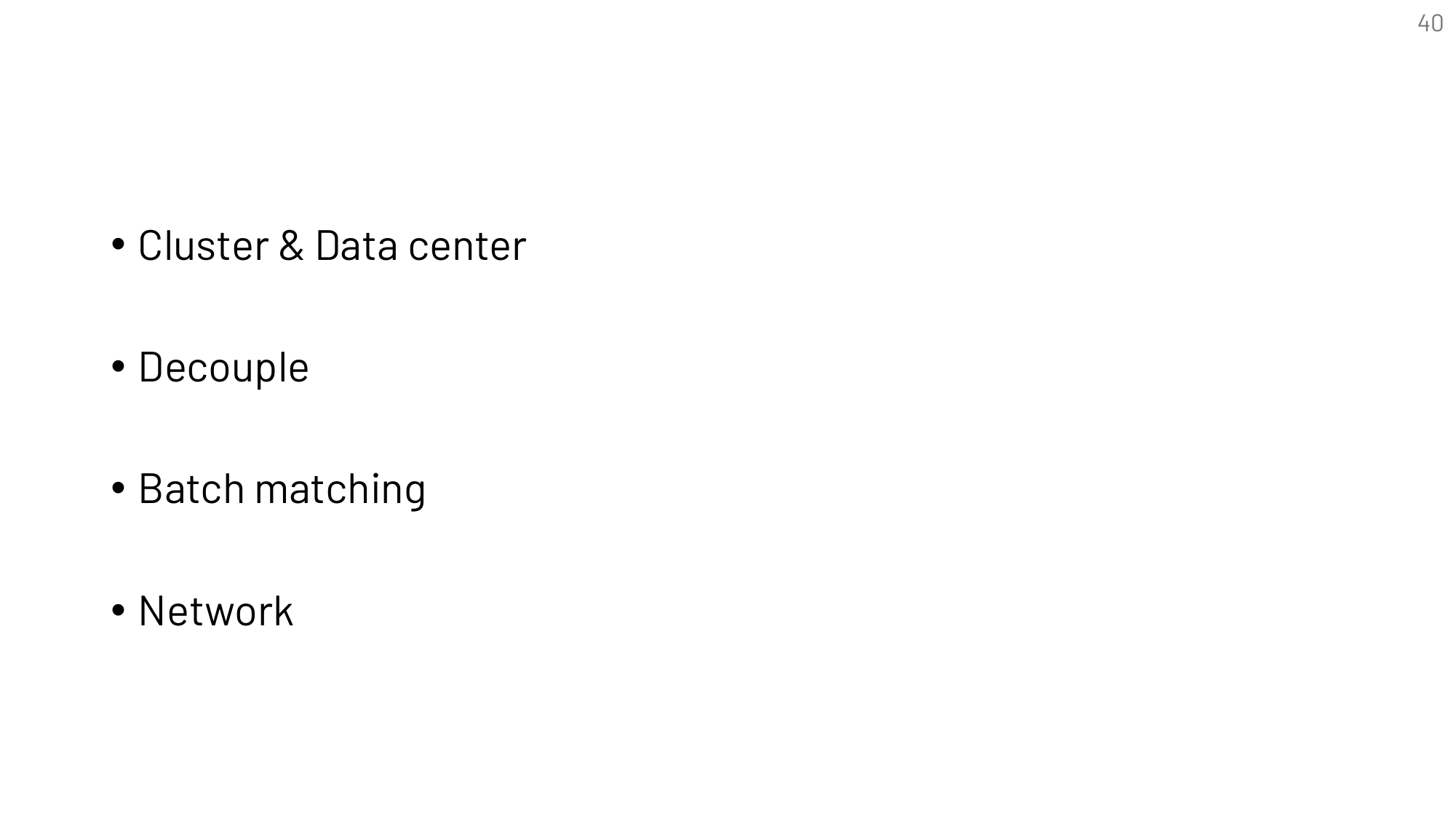

40
#
Cluster & Data center

Decouple

Batch matching

Network